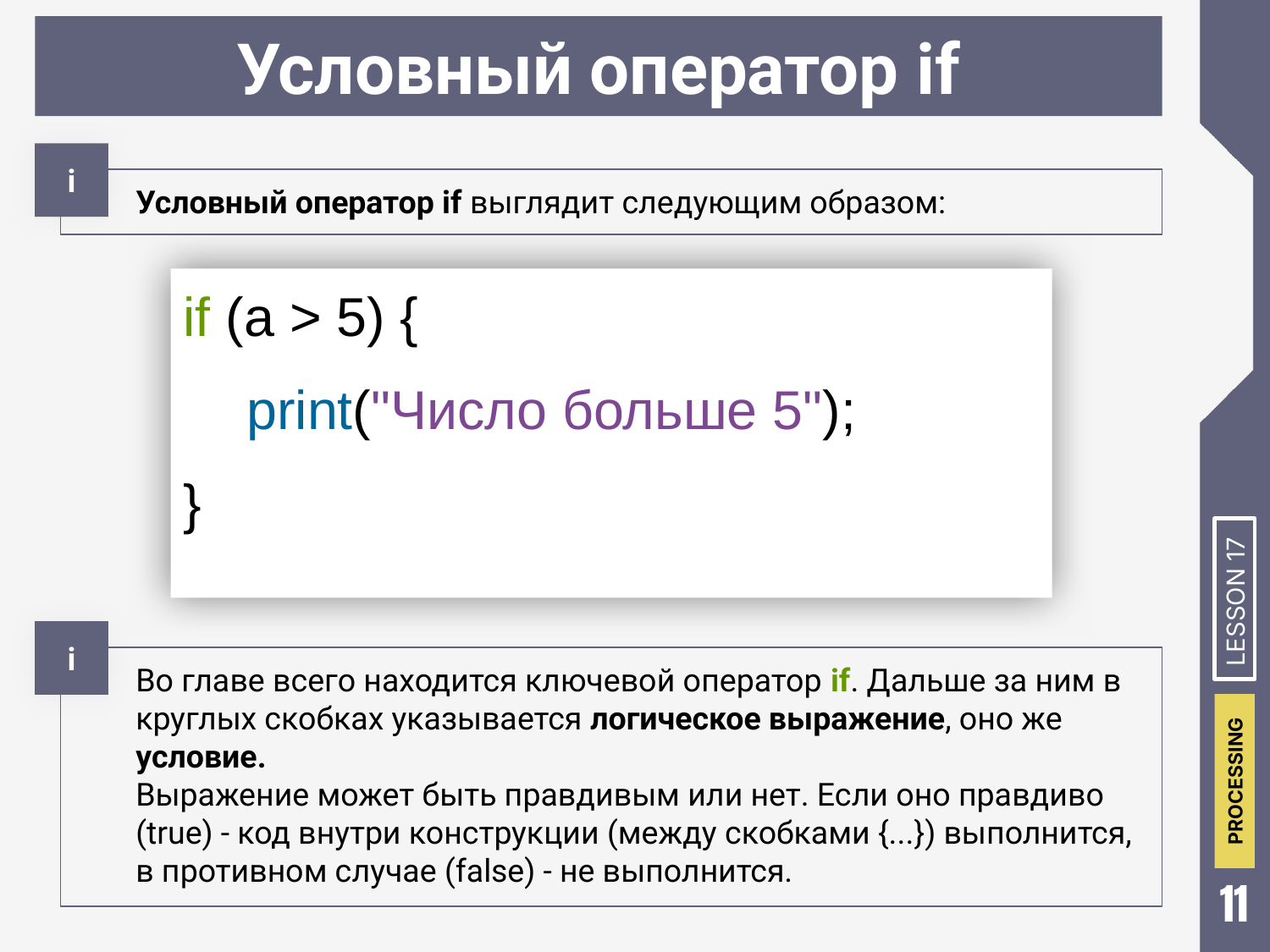

Условный оператор if
i
Условный оператор if выглядит следующим образом:
if (a > 5) {
print("Число больше 5");
}
LESSON 17
і
Во главе всего находится ключевой оператор if. Дальше за ним в круглых скобках указывается логическое выражение, оно же условие.
Выражение может быть правдивым или нет. Если оно правдиво (true) - код внутри конструкции (между скобками {...}) выполнится, в противном случае (false) - не выполнится.
11